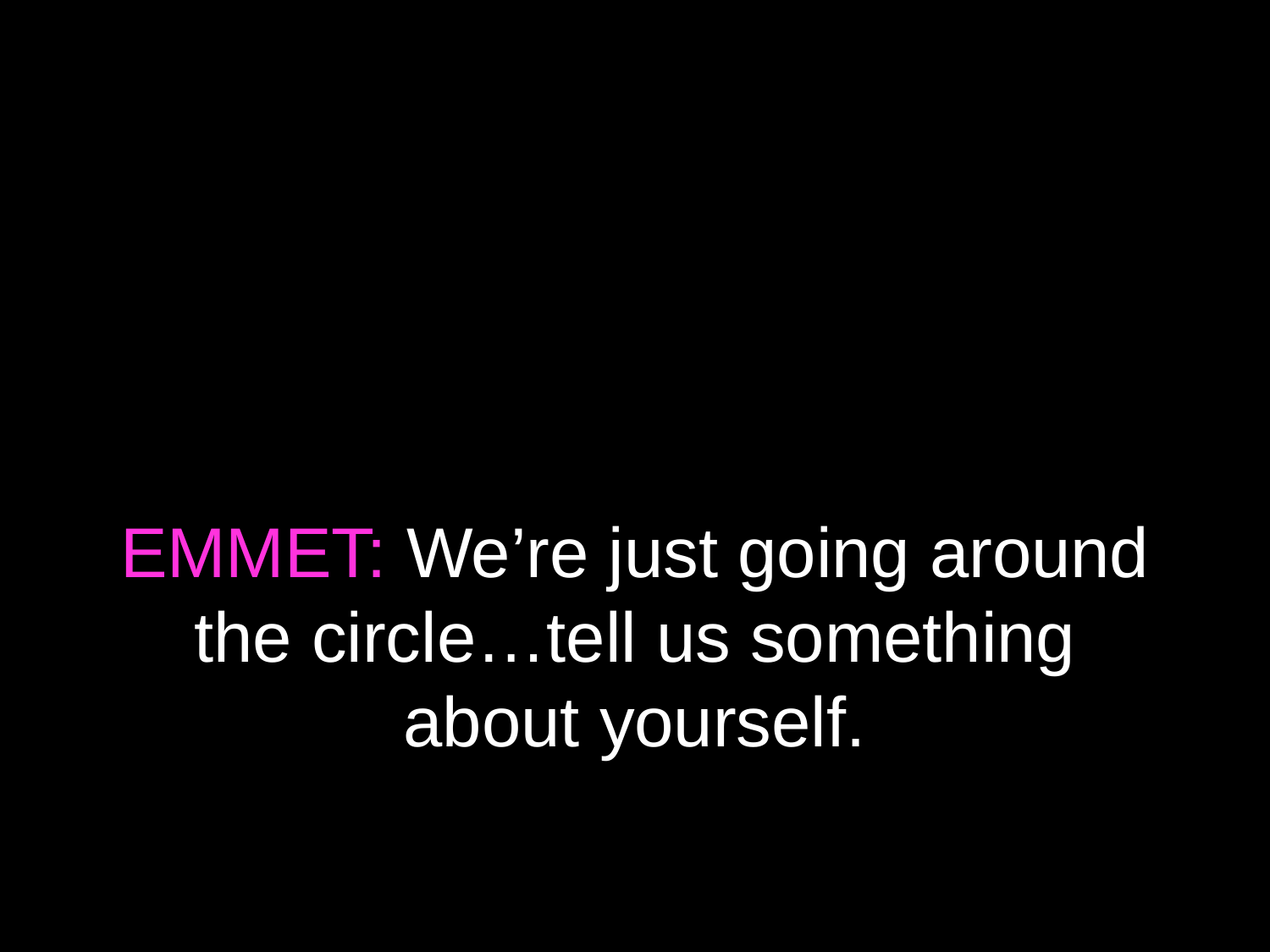

# EMMET: We’re just going around the circle…tell us something about yourself.